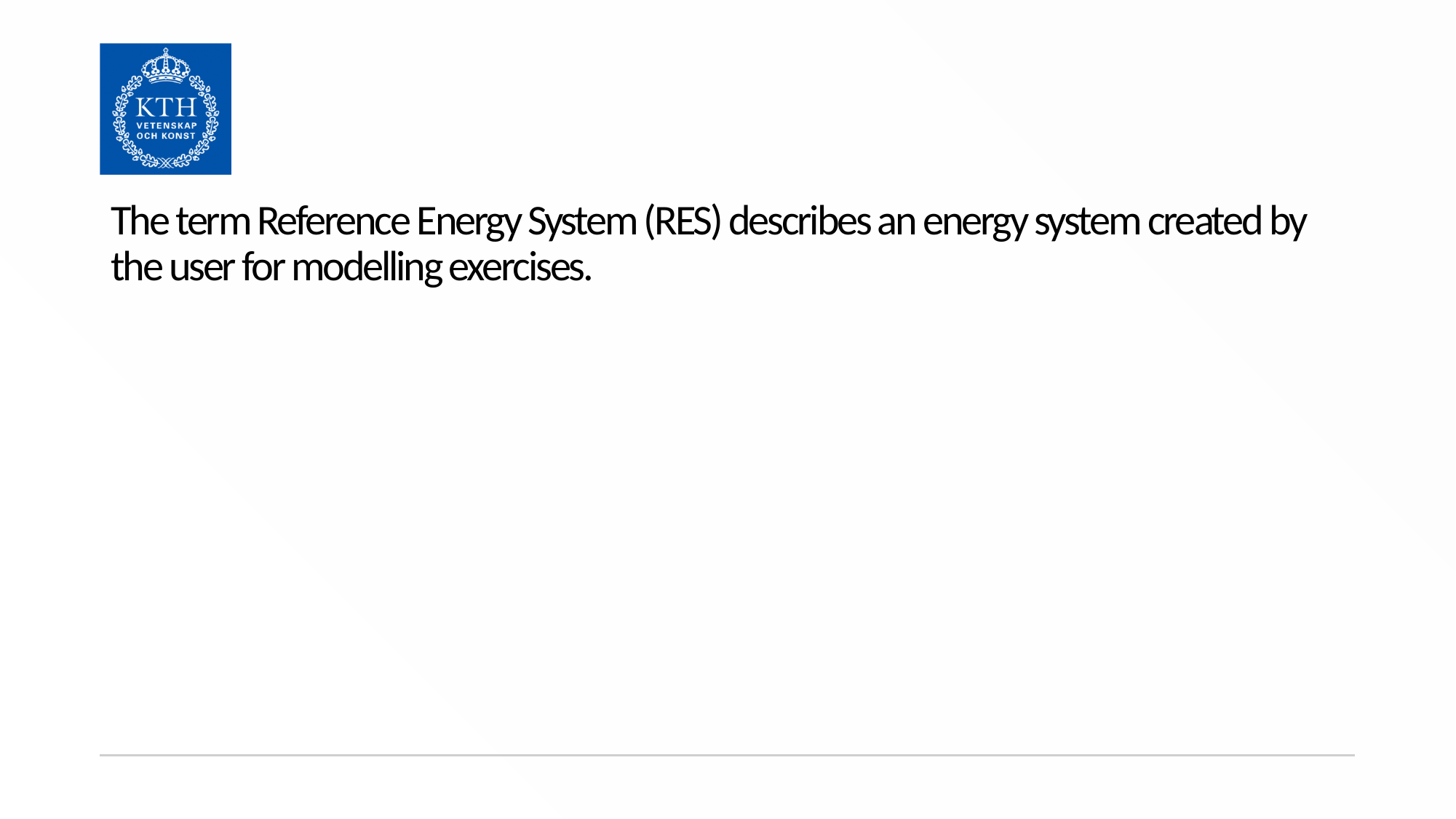

The term Reference Energy System (RES) describes an energy system created by the user for modelling exercises.